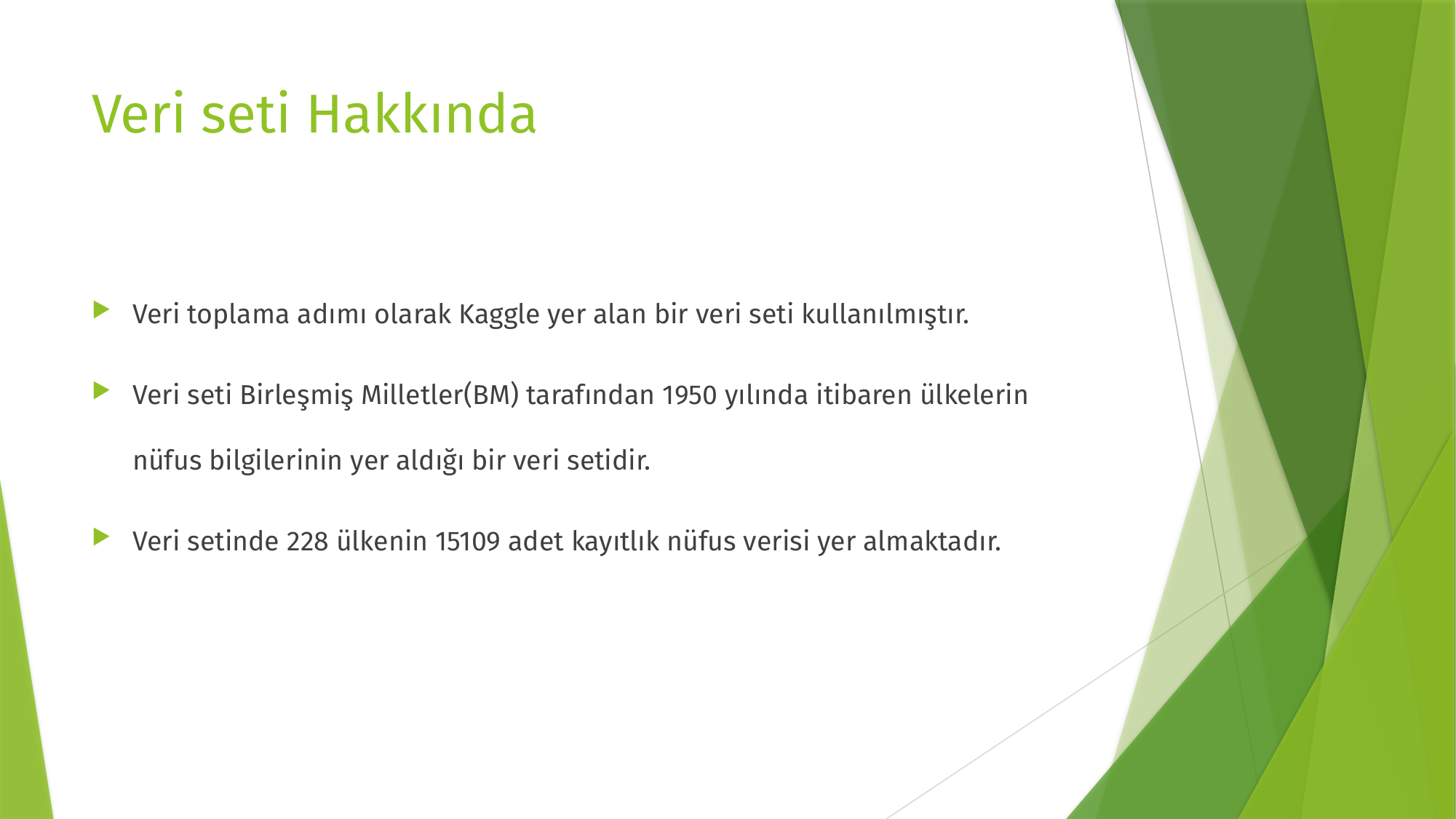

# Veri seti Hakkında
Veri toplama adımı olarak Kaggle yer alan bir veri seti kullanılmıştır.
Veri seti Birleşmiş Milletler(BM) tarafından 1950 yılında itibaren ülkelerin nüfus bilgilerinin yer aldığı bir veri setidir.
Veri setinde 228 ülkenin 15109 adet kayıtlık nüfus verisi yer almaktadır.